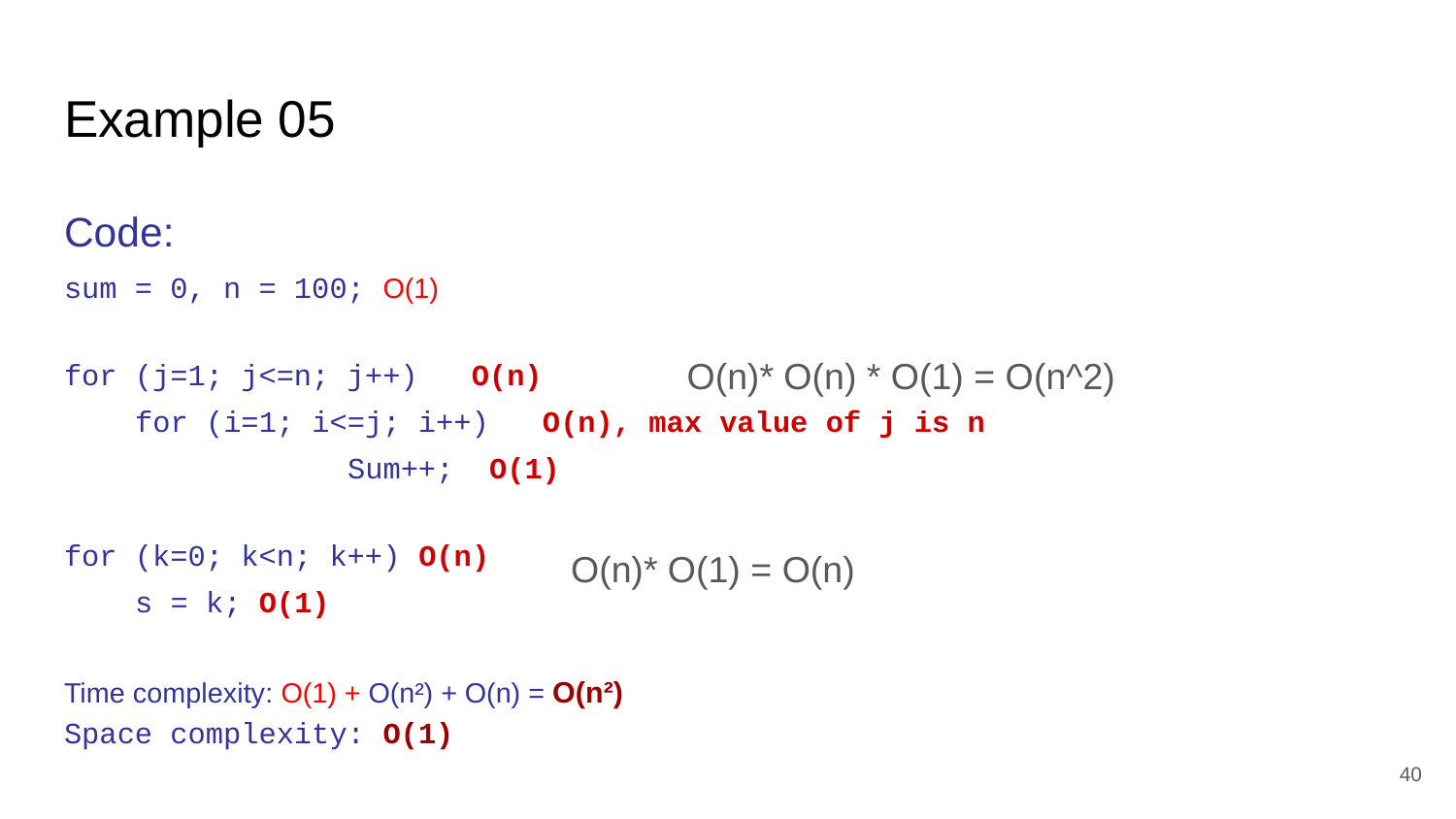

# Example 05
Code:
sum = 0, n = 100; O(1)
for (j=1; j<=n; j++)   O(n)
    for (i=1; i<=j; i++)   O(n), max value of j is n
                Sum++;  O(1)
for (k=0; k<n; k++) O(n)
    s = k; O(1)
Time complexity: O(1) + O(n²) + O(n) = O(n²)
Space complexity: O(1)
O(n)* O(n) * O(1) = O(n^2)
O(n)* O(1) = O(n)
40